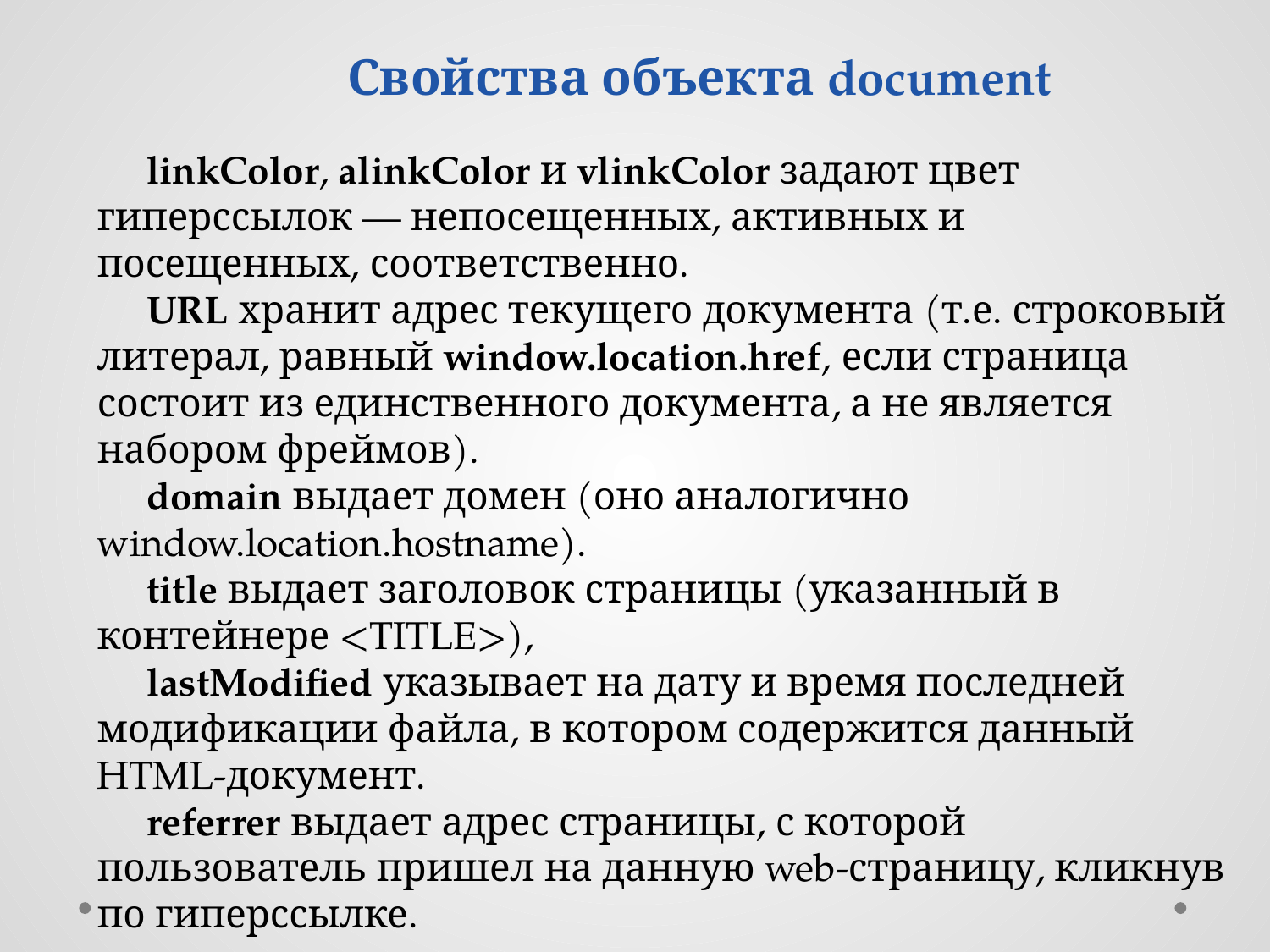

Свойства объекта document
linkColor, alinkColor и vlinkColor задают цвет гиперссылок — непосещенных, активных и посещенных, соответственно.
URL хранит адрес текущего документа (т.е. строковый литерал, равный window.location.href, если страница состоит из единственного документа, а не является набором фреймов).
domain выдает домен (оно аналогично window.location.hostname).
title выдает заголовок страницы (указанный в контейнере <TITLE>),
lastModified указывает на дату и время последней модификации файла, в котором содержится данный HTML-документ.
referrer выдает адрес страницы, с которой пользователь пришел на данную web-страницу, кликнув по гиперссылке.